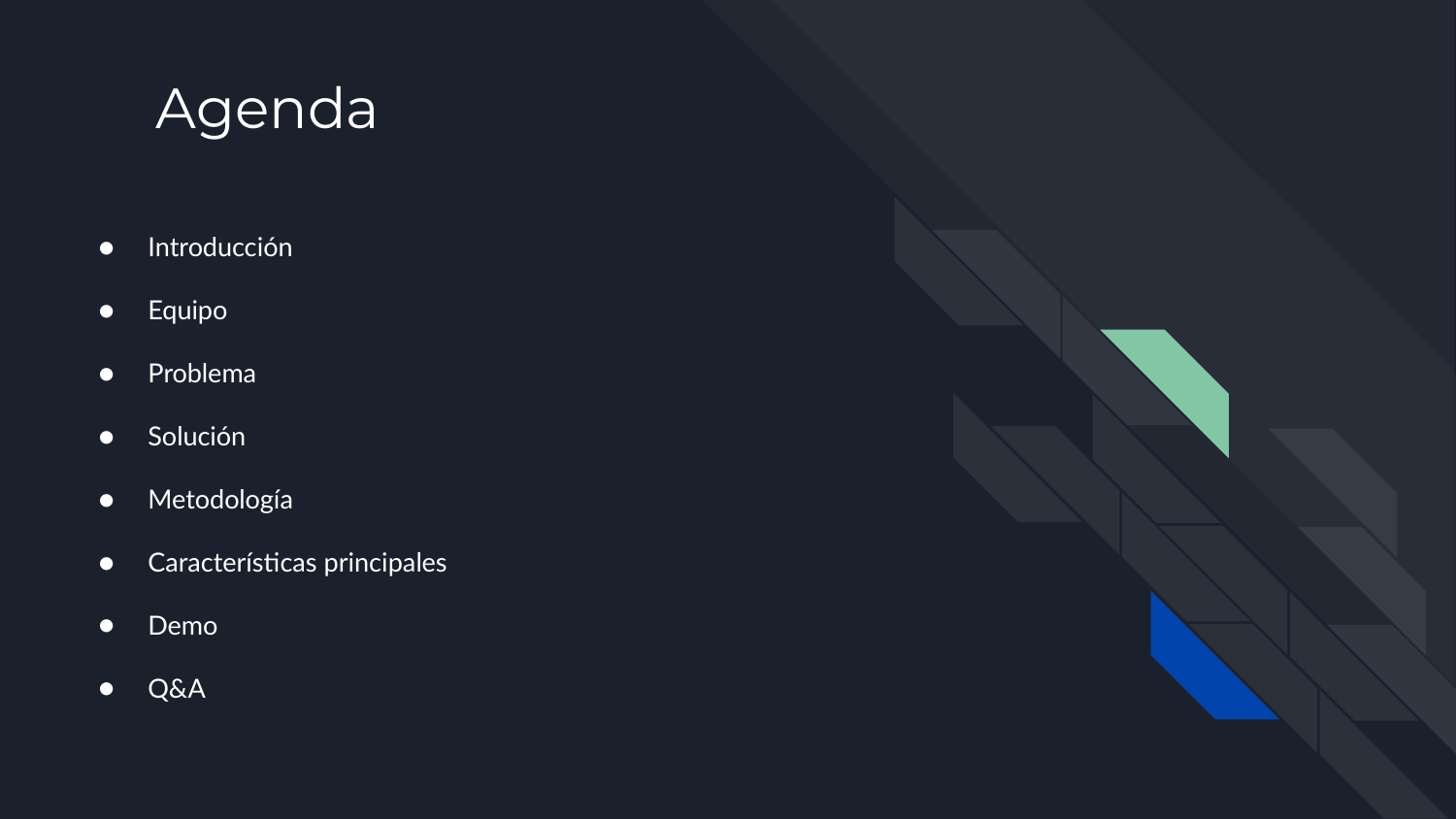

# Agenda
Introducción

Equipo

Problema

Solución

Metodología

Características principales

Demo

Q&A